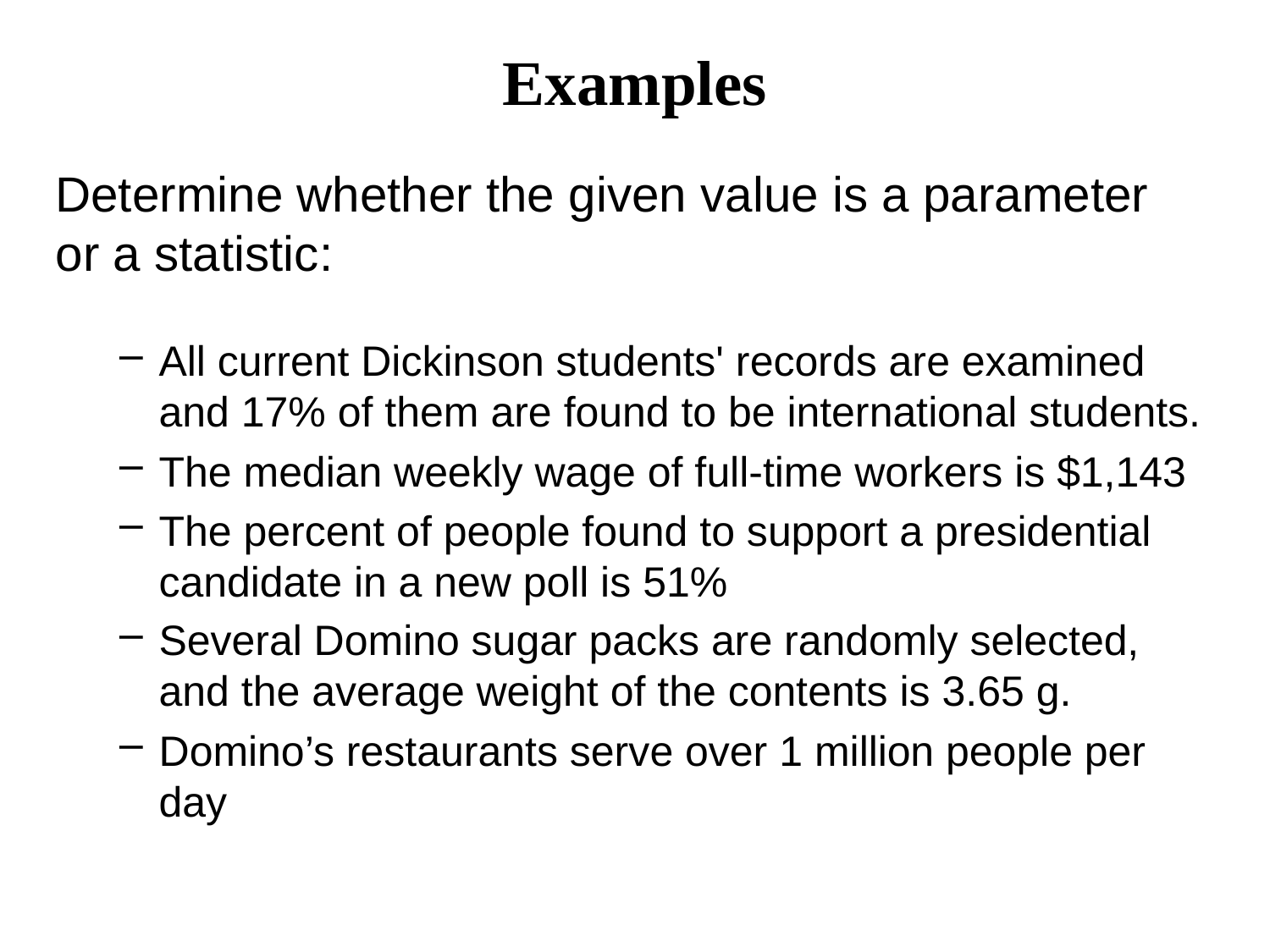

# Examples
Determine whether the given value is a parameter or a statistic:

All current Dickinson students' records are examined and 17% of them are found to be international students.
The median weekly wage of full-time workers is $1,143
The percent of people found to support a presidential candidate in a new poll is 51%
Several Domino sugar packs are randomly selected, and the average weight of the contents is 3.65 g.
Domino’s restaurants serve over 1 million people per day